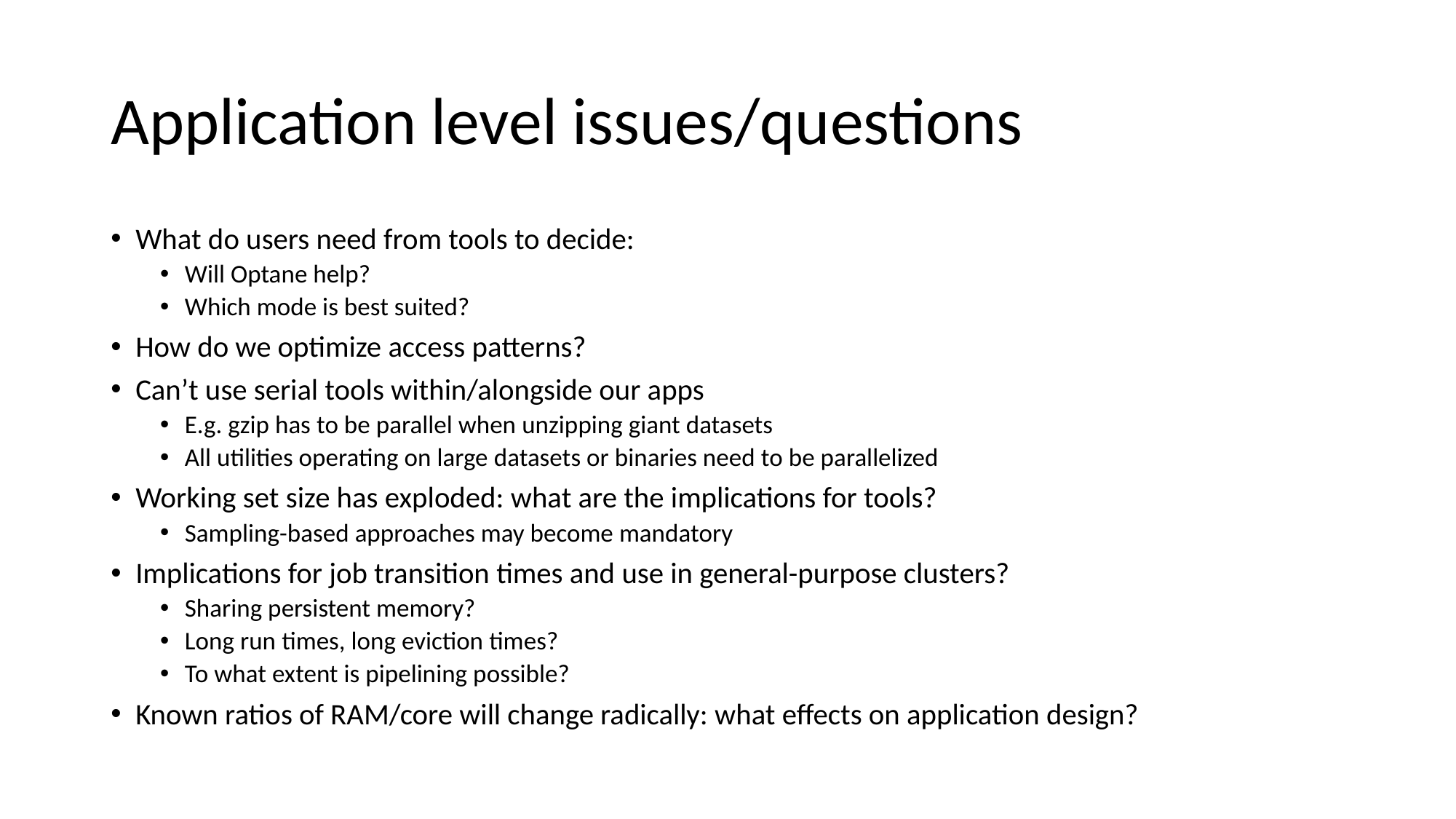

# Application level issues/questions
What do users need from tools to decide:
Will Optane help?
Which mode is best suited?
How do we optimize access patterns?
Can’t use serial tools within/alongside our apps
E.g. gzip has to be parallel when unzipping giant datasets
All utilities operating on large datasets or binaries need to be parallelized
Working set size has exploded: what are the implications for tools?
Sampling-based approaches may become mandatory
Implications for job transition times and use in general-purpose clusters?
Sharing persistent memory?
Long run times, long eviction times?
To what extent is pipelining possible?
Known ratios of RAM/core will change radically: what effects on application design?